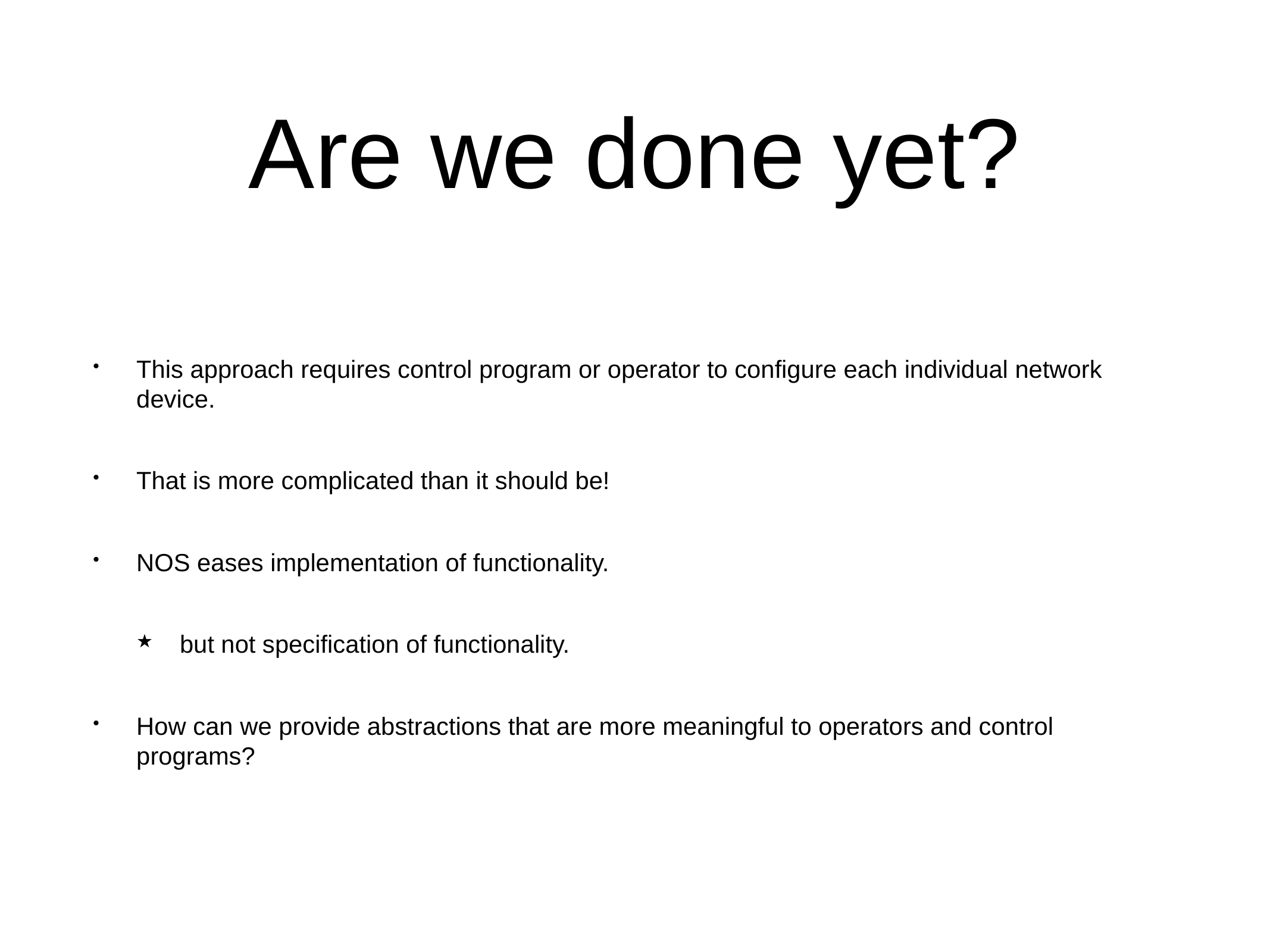

# Are we done yet?
This approach requires control program or operator to configure each individual network device.
That is more complicated than it should be!
NOS eases implementation of functionality.
but not specification of functionality.
How can we provide abstractions that are more meaningful to operators and control programs?